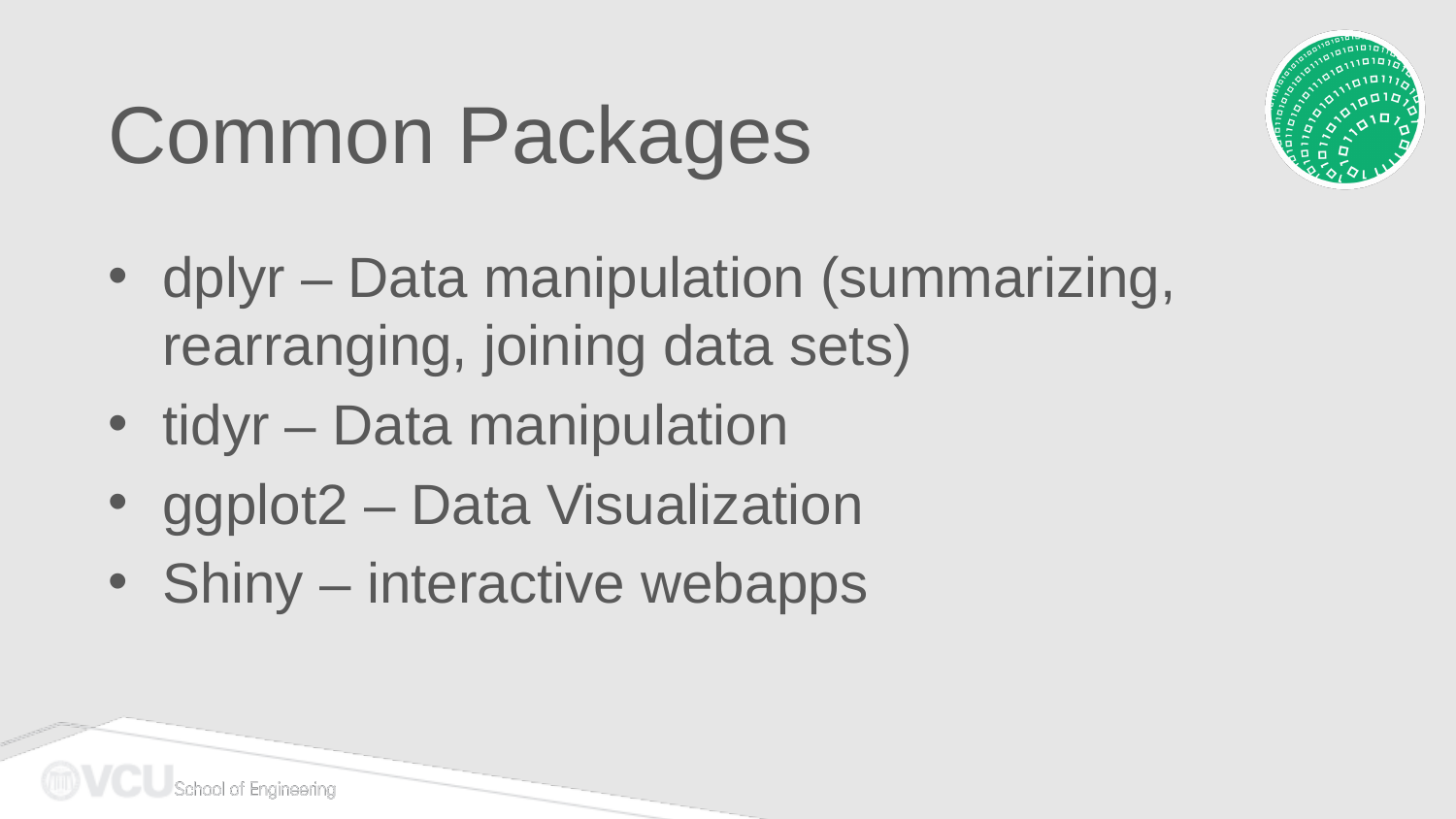

# Common Packages
dplyr – Data manipulation (summarizing, rearranging, joining data sets)
tidyr – Data manipulation
ggplot2 – Data Visualization
Shiny – interactive webapps